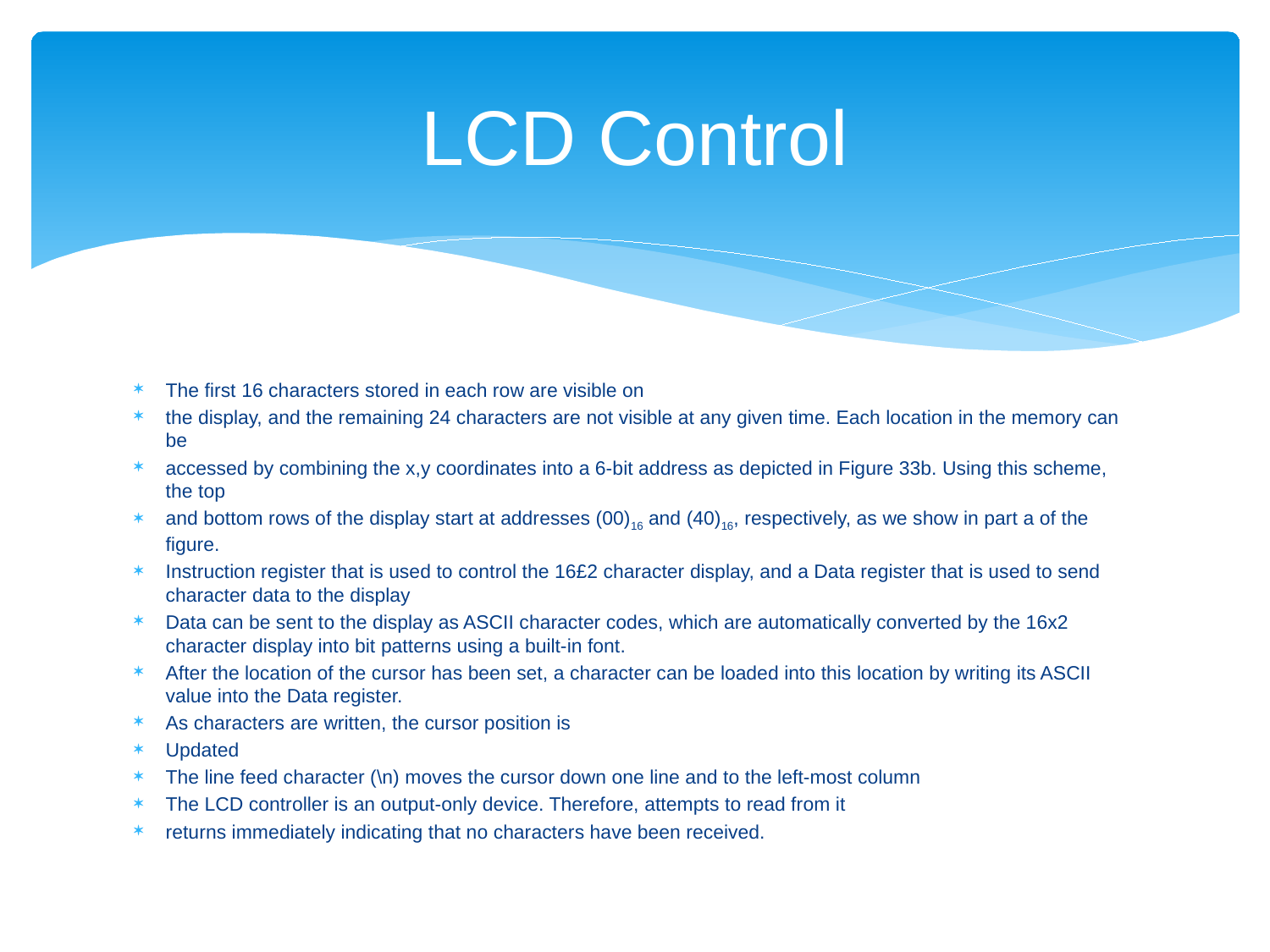

# LCD Control
The ﬁrst 16 characters stored in each row are visible on
the display, and the remaining 24 characters are not visible at any given time. Each location in the memory can be
accessed by combining the x,y coordinates into a 6-bit address as depicted in Figure 33b. Using this scheme, the top
and bottom rows of the display start at addresses (00)16 and (40)16, respectively, as we show in part a of the ﬁgure.
Instruction register that is used to control the 16£2 character display, and a Data register that is used to send character data to the display
Data can be sent to the display as ASCII character codes, which are automatically converted by the 16x2 character display into bit patterns using a built-in font.
After the location of the cursor has been set, a character can be loaded into this location by writing its ASCII value into the Data register.
As characters are written, the cursor position is
Updated
The line feed character (\n) moves the cursor down one line and to the left-most column
The LCD controller is an output-only device. Therefore, attempts to read from it
returns immediately indicating that no characters have been received.